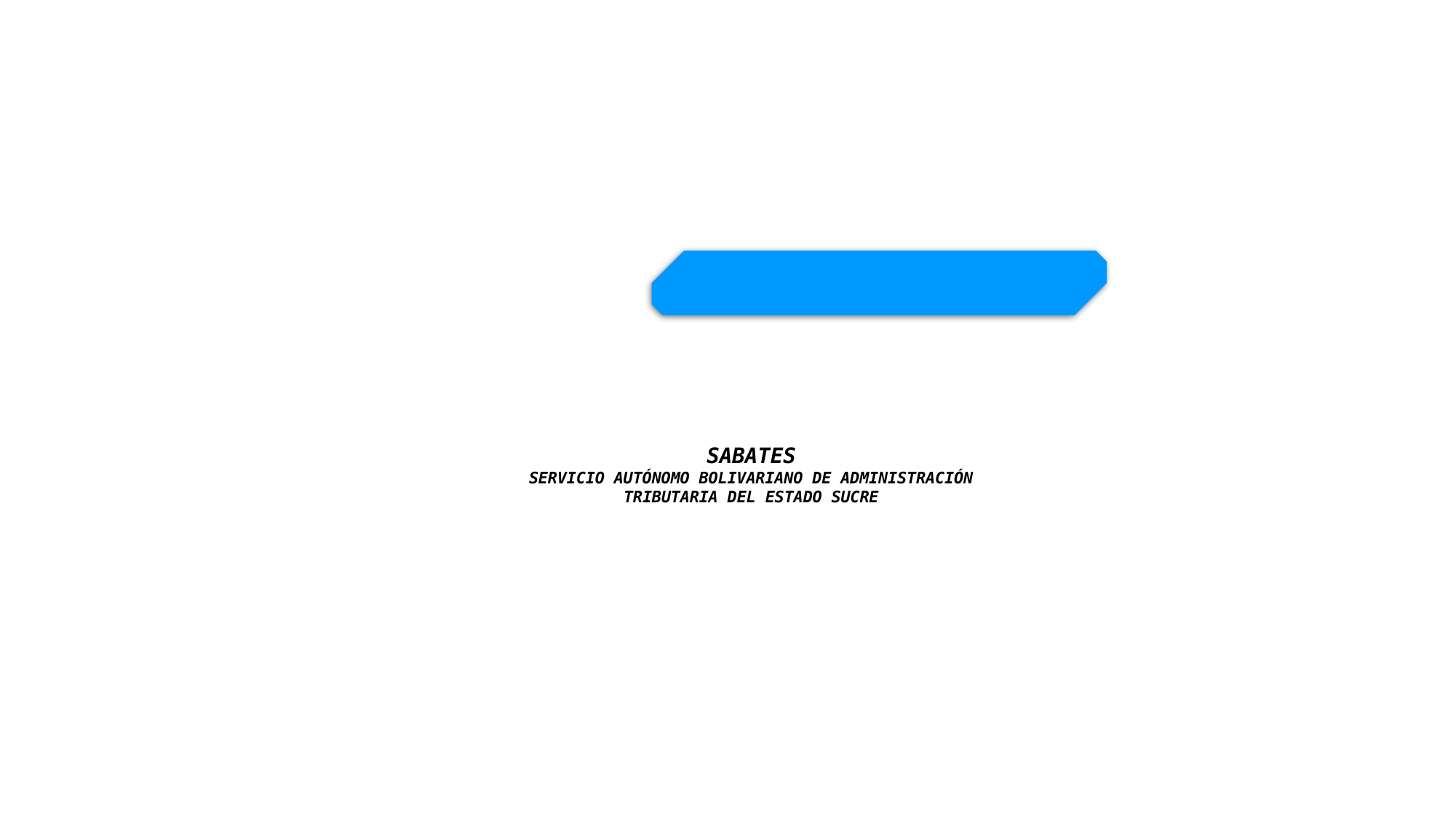

SABATES
SERVICIO AUTÓNOMO BOLIVARIANO DE ADMINISTRACIÓN TRIBUTARIA DEL ESTADO SUCRE